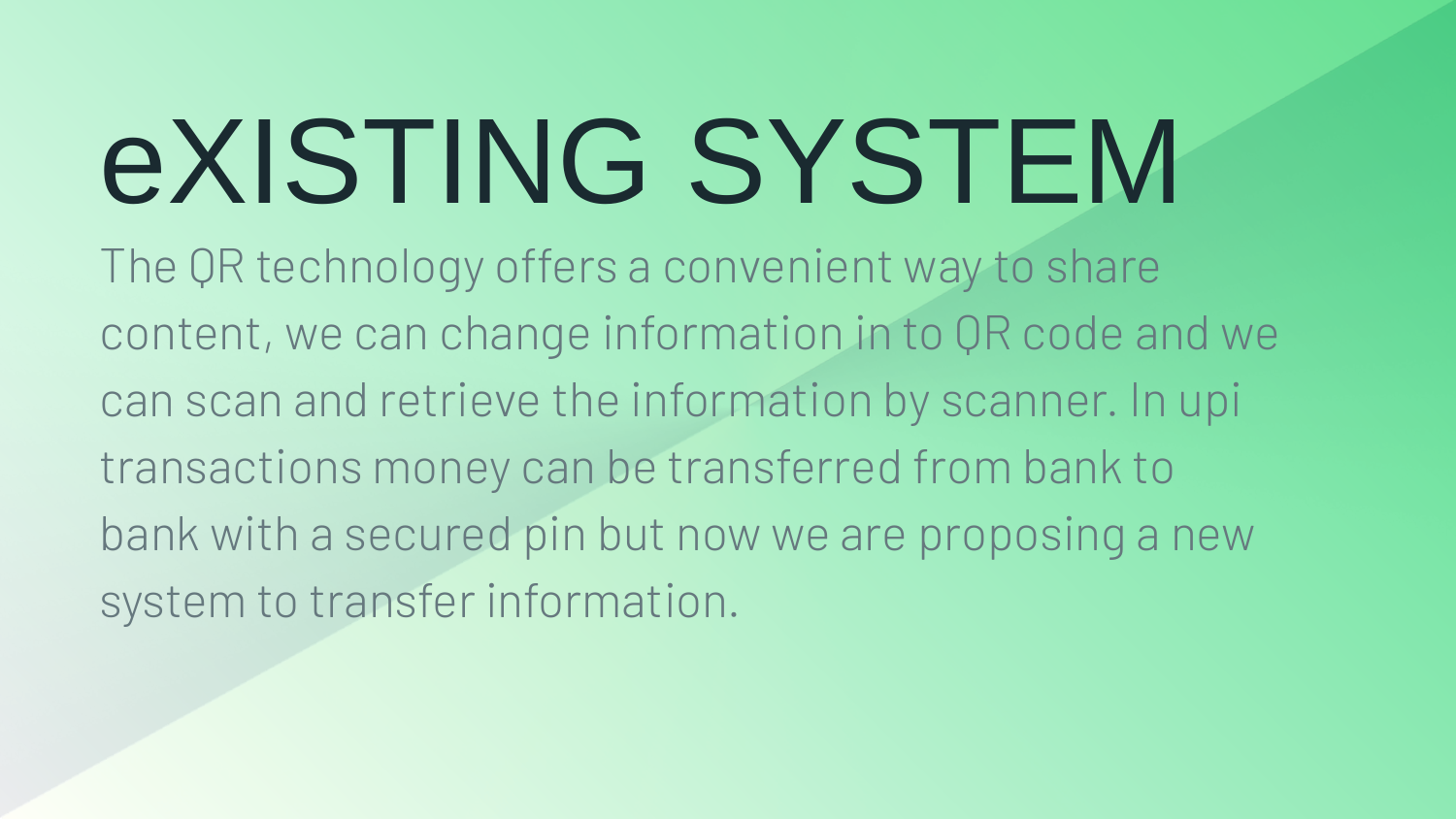

# eXISTING SYSTEM
The QR technology offers a convenient way to share content, we can change information in to QR code and we can scan and retrieve the information by scanner. In upi transactions money can be transferred from bank to bank with a secured pin but now we are proposing a new system to transfer information.